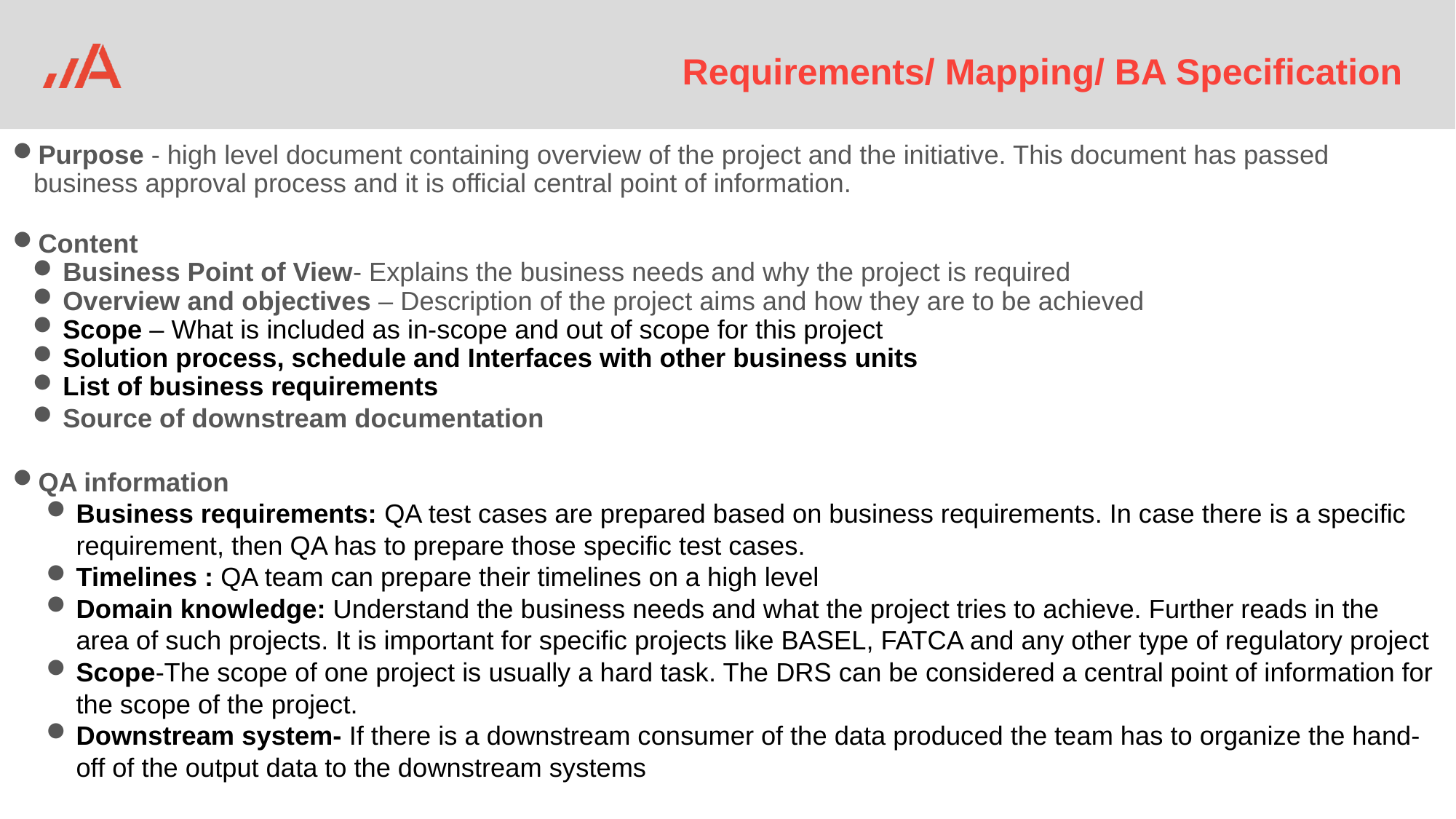

# Requirements/ Mapping/ BA Specification
Purpose - high level document containing overview of the project and the initiative. This document has passed business approval process and it is official central point of information.
Content
Business Point of View- Explains the business needs and why the project is required
Overview and objectives – Description of the project aims and how they are to be achieved
Scope – What is included as in-scope and out of scope for this project
Solution process, schedule and Interfaces with other business units
List of business requirements
Source of downstream documentation
QA information
Business requirements: QA test cases are prepared based on business requirements. In case there is a specific requirement, then QA has to prepare those specific test cases.
Timelines : QA team can prepare their timelines on a high level
Domain knowledge: Understand the business needs and what the project tries to achieve. Further reads in the area of such projects. It is important for specific projects like BASEL, FATCA and any other type of regulatory project
Scope-The scope of one project is usually a hard task. The DRS can be considered a central point of information for the scope of the project.
Downstream system- If there is a downstream consumer of the data produced the team has to organize the hand-off of the output data to the downstream systems